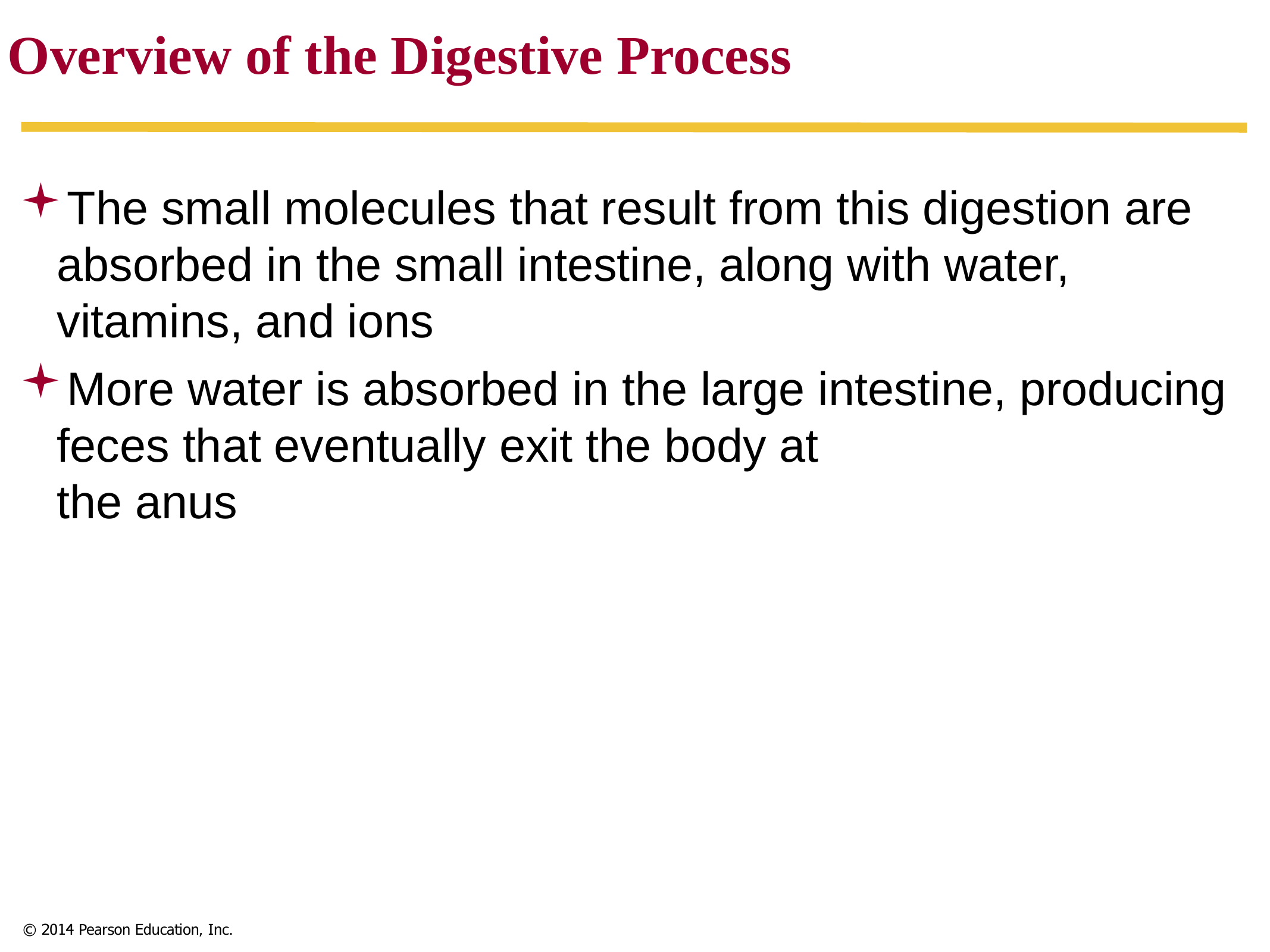

Overview of the Digestive Process

The small molecules that result from this digestion are absorbed in the small intestine, along with water, vitamins, and ions
More water is absorbed in the large intestine, producing feces that eventually exit the body at
the anus